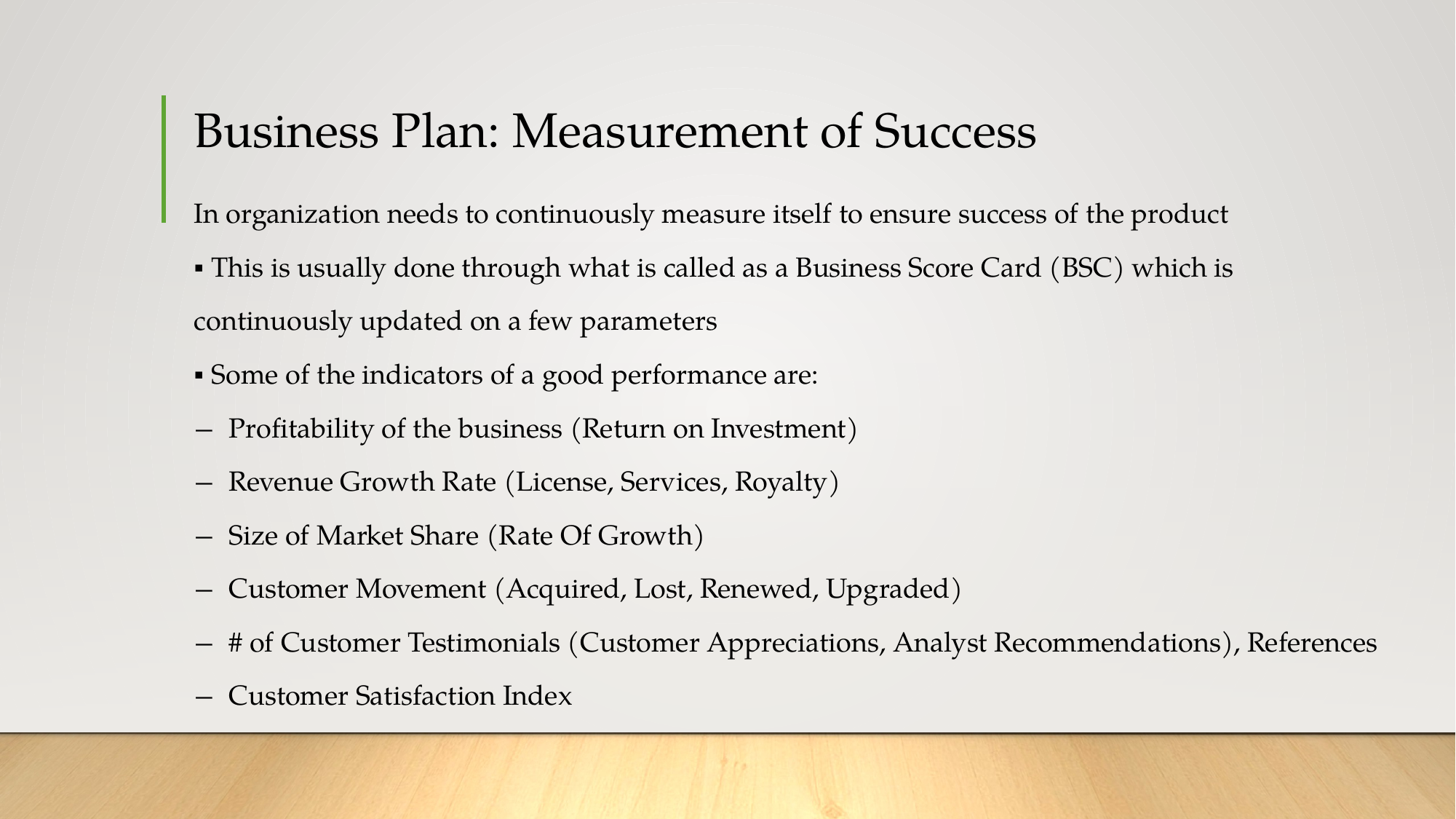

# Business Plan: Measurement of Success
In organization needs to continuously measure itself to ensure success of the product
▪ This is usually done through what is called as a Business Score Card (BSC) which is
continuously updated on a few parameters
▪ Some of the indicators of a good performance are:
−  Profitability of the business (Return on Investment)
−  Revenue Growth Rate (License, Services, Royalty)
−  Size of Market Share (Rate Of Growth)
−  Customer Movement (Acquired, Lost, Renewed, Upgraded)
−  # of Customer Testimonials (Customer Appreciations, Analyst Recommendations), References
−  Customer Satisfaction Index